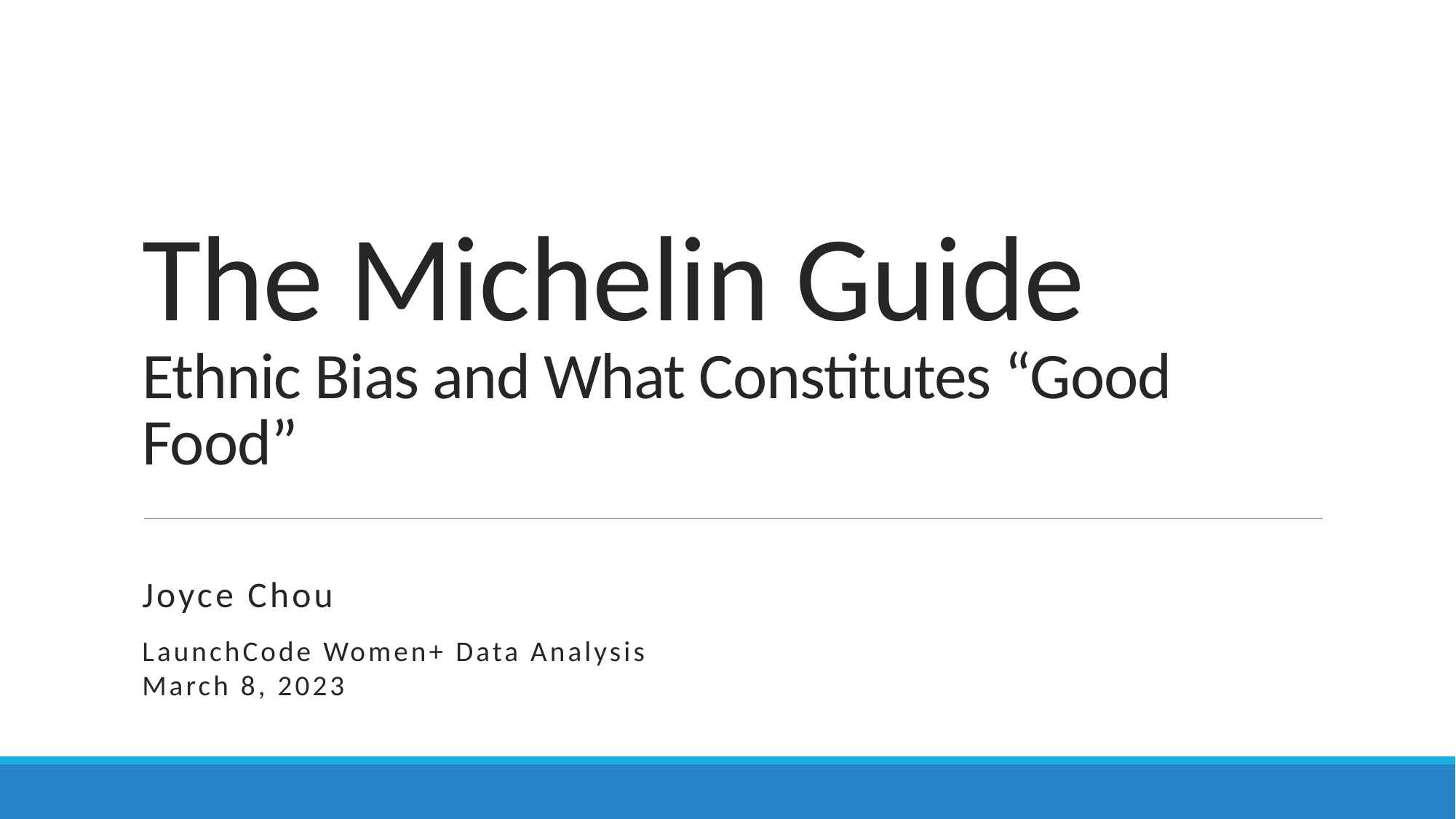

# The Michelin Guide Ethnic Bias and What Constitutes “Good Food”

Joyce Chou

LaunchCode Women+ Data Analysis
March 8, 2023